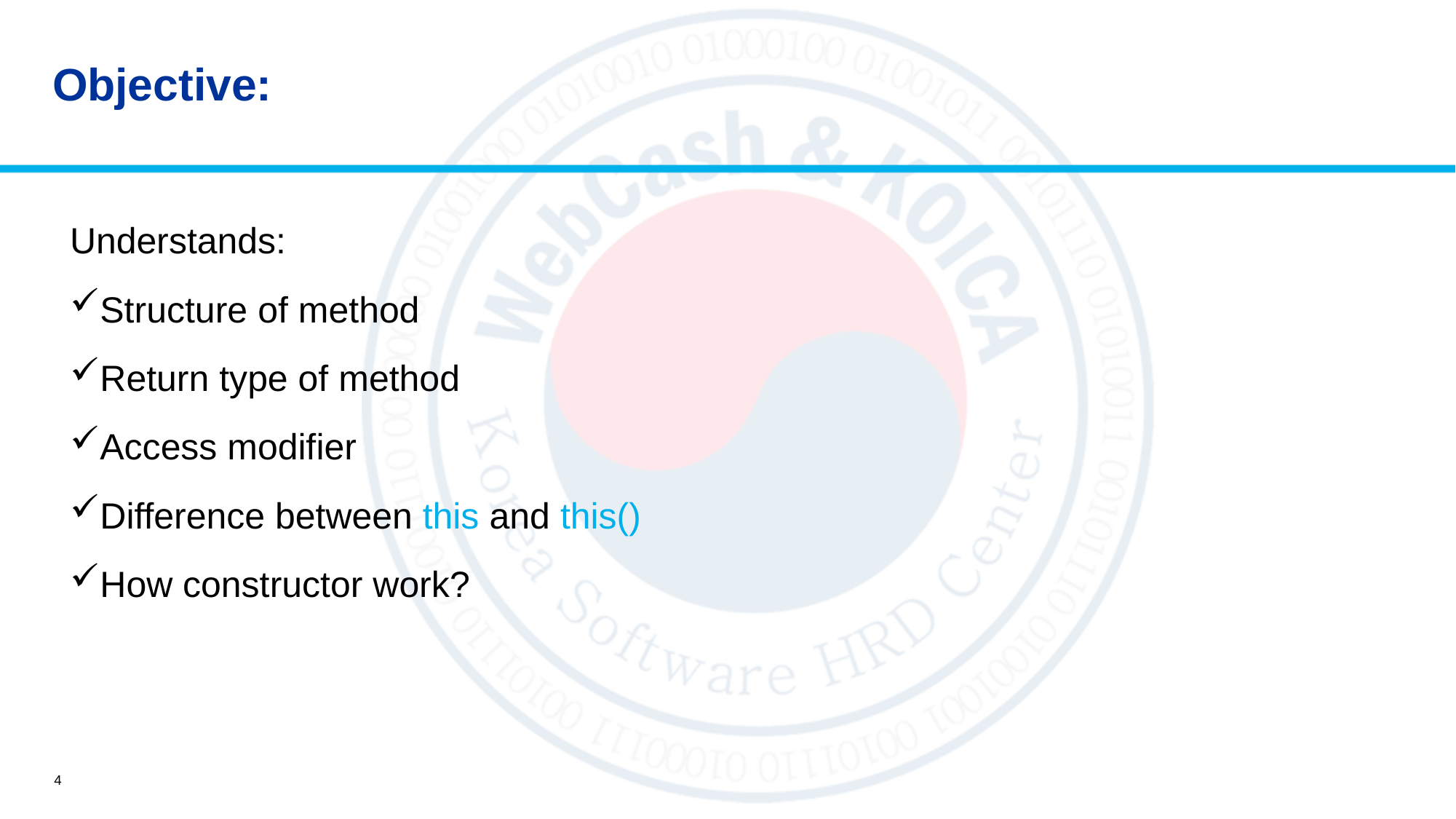

# Objective:
Understands:
Structure of method
Return type of method
Access modifier
Difference between this and this()
How constructor work?
4